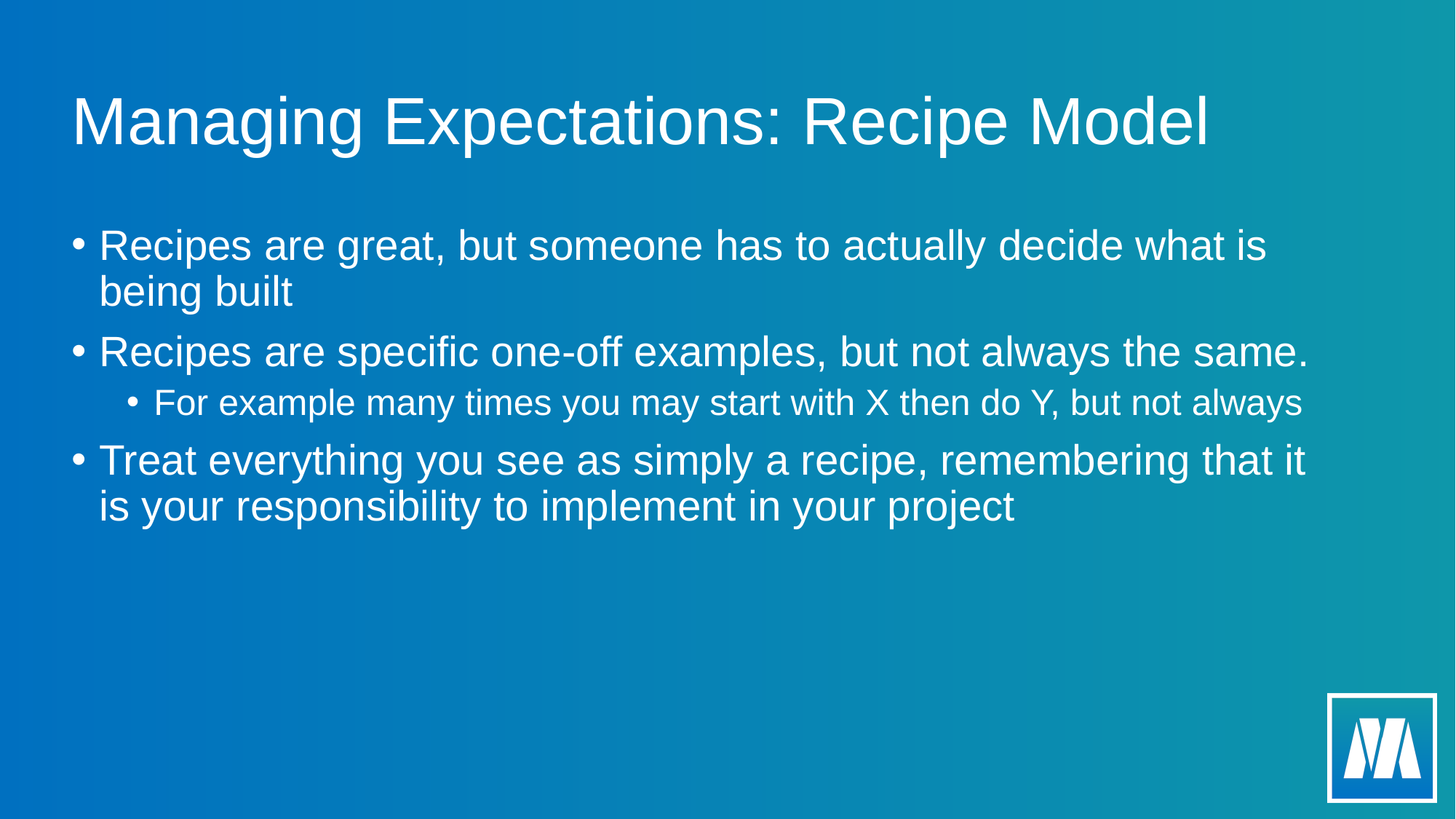

# Managing Expectations: Recipe Model
Recipes are great, but someone has to actually decide what is being built
Recipes are specific one-off examples, but not always the same.
For example many times you may start with X then do Y, but not always
Treat everything you see as simply a recipe, remembering that it is your responsibility to implement in your project